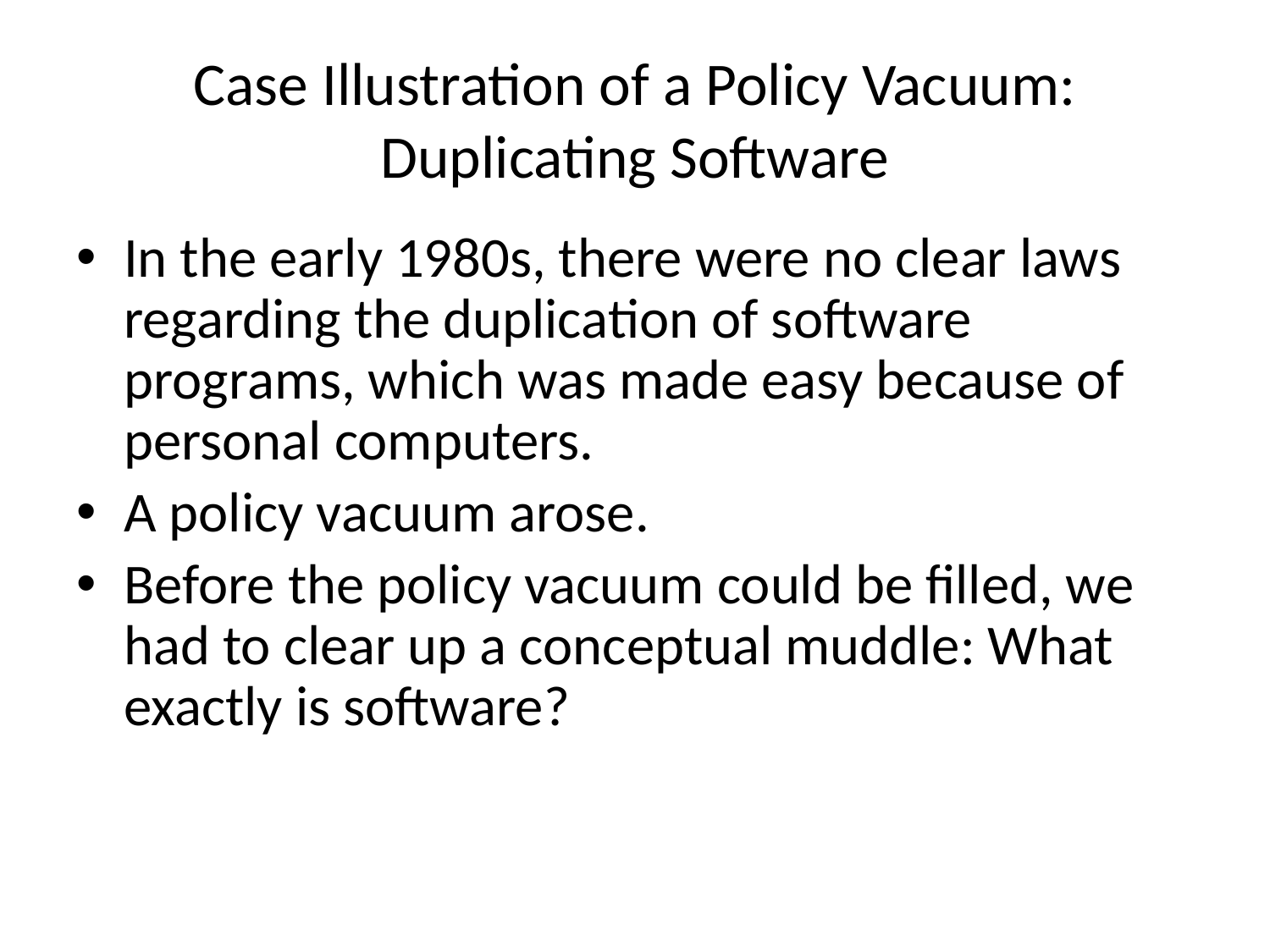

# Case Illustration of a Policy Vacuum: Duplicating Software
In the early 1980s, there were no clear laws regarding the duplication of software programs, which was made easy because of personal computers.
A policy vacuum arose.
Before the policy vacuum could be filled, we had to clear up a conceptual muddle: What exactly is software?